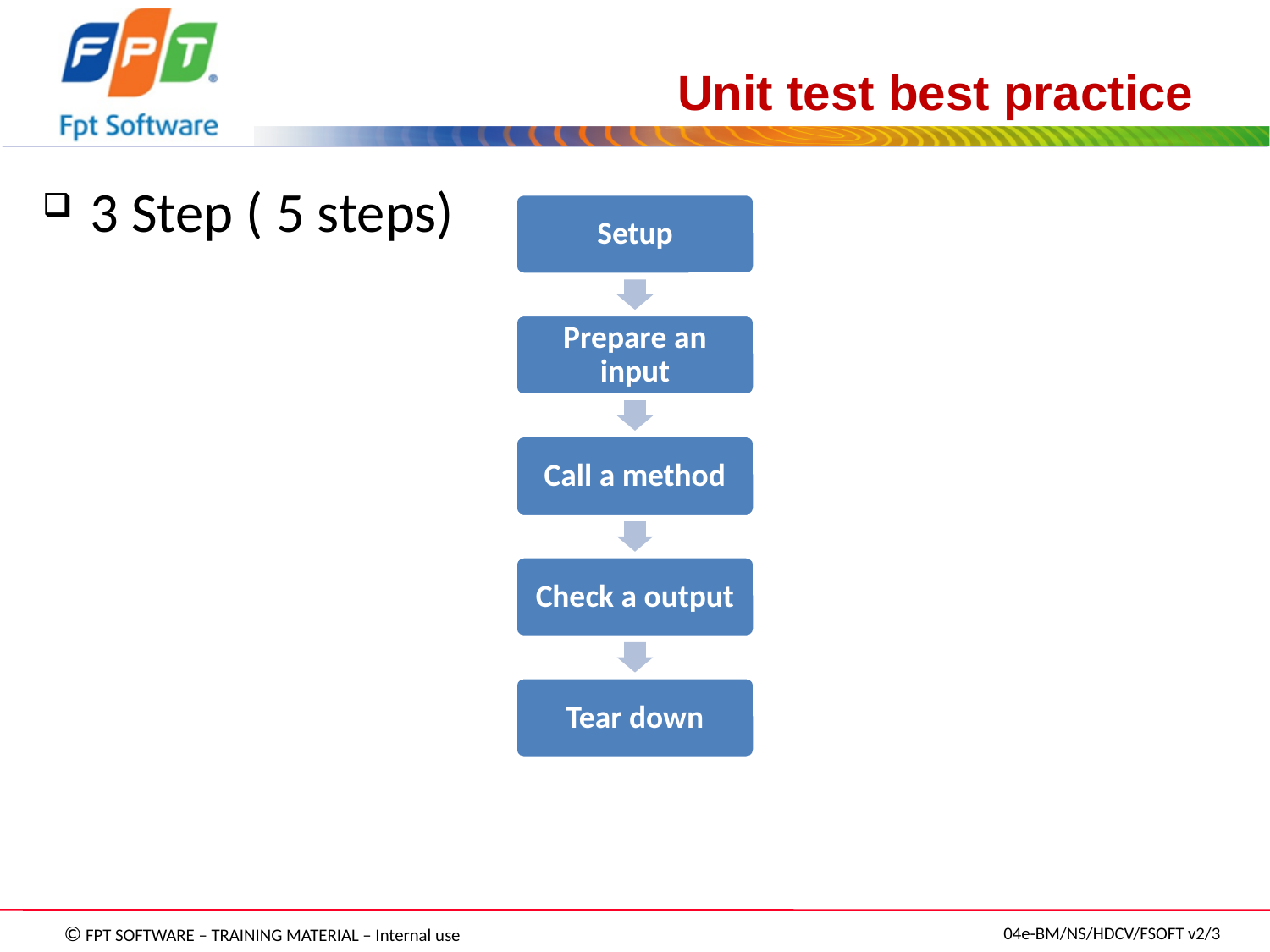

# Unit test best practice
3 Step ( 5 steps)
Setup

Prepare an input

Call a method

Check a output

Tear down